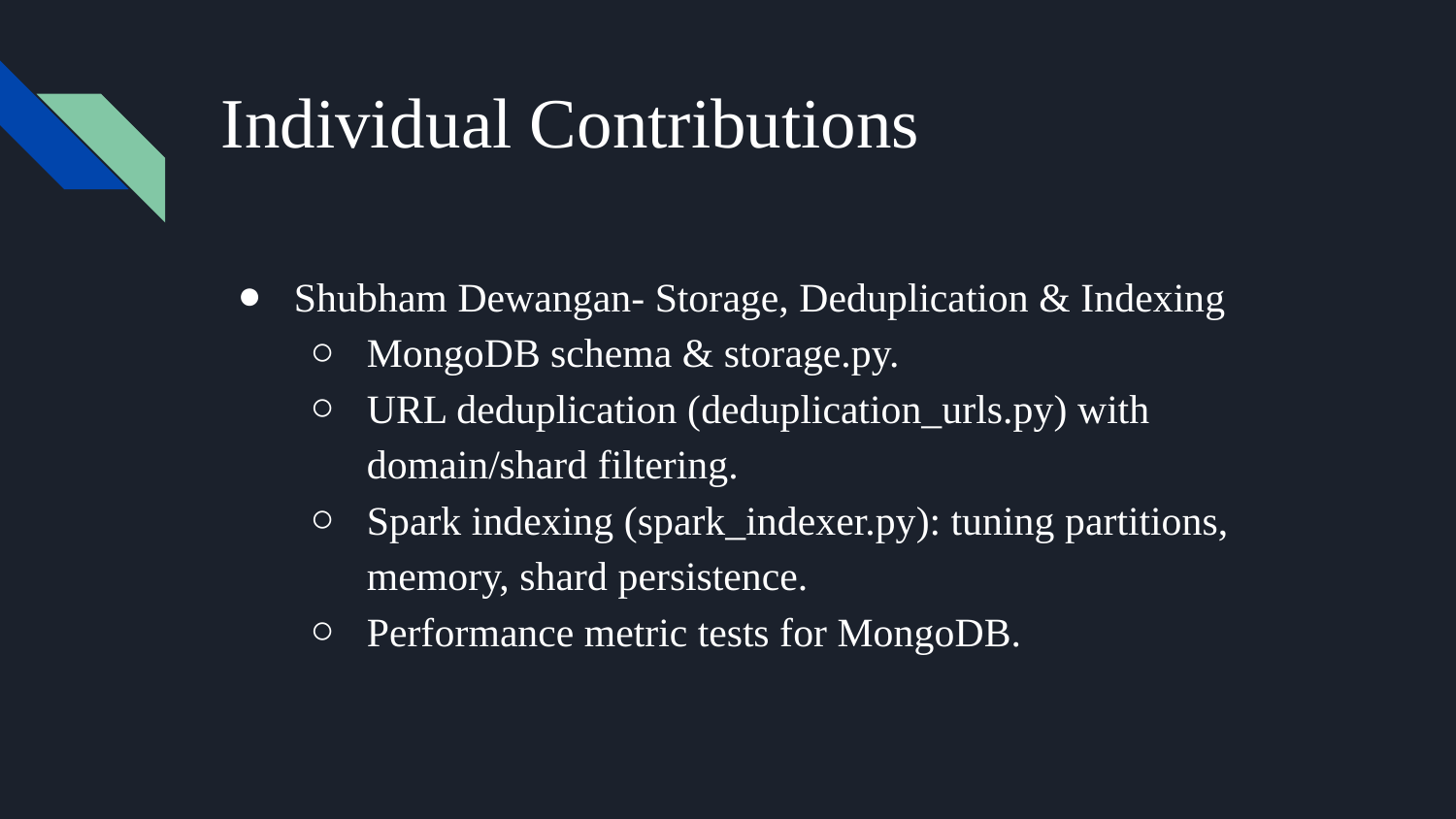

# Individual Contributions

Shubham Dewangan- Storage, Deduplication & Indexing
MongoDB schema & storage.py.
URL deduplication (deduplication_urls.py) with domain/shard filtering.
Spark indexing (spark_indexer.py): tuning partitions, memory, shard persistence.
Performance metric tests for MongoDB.